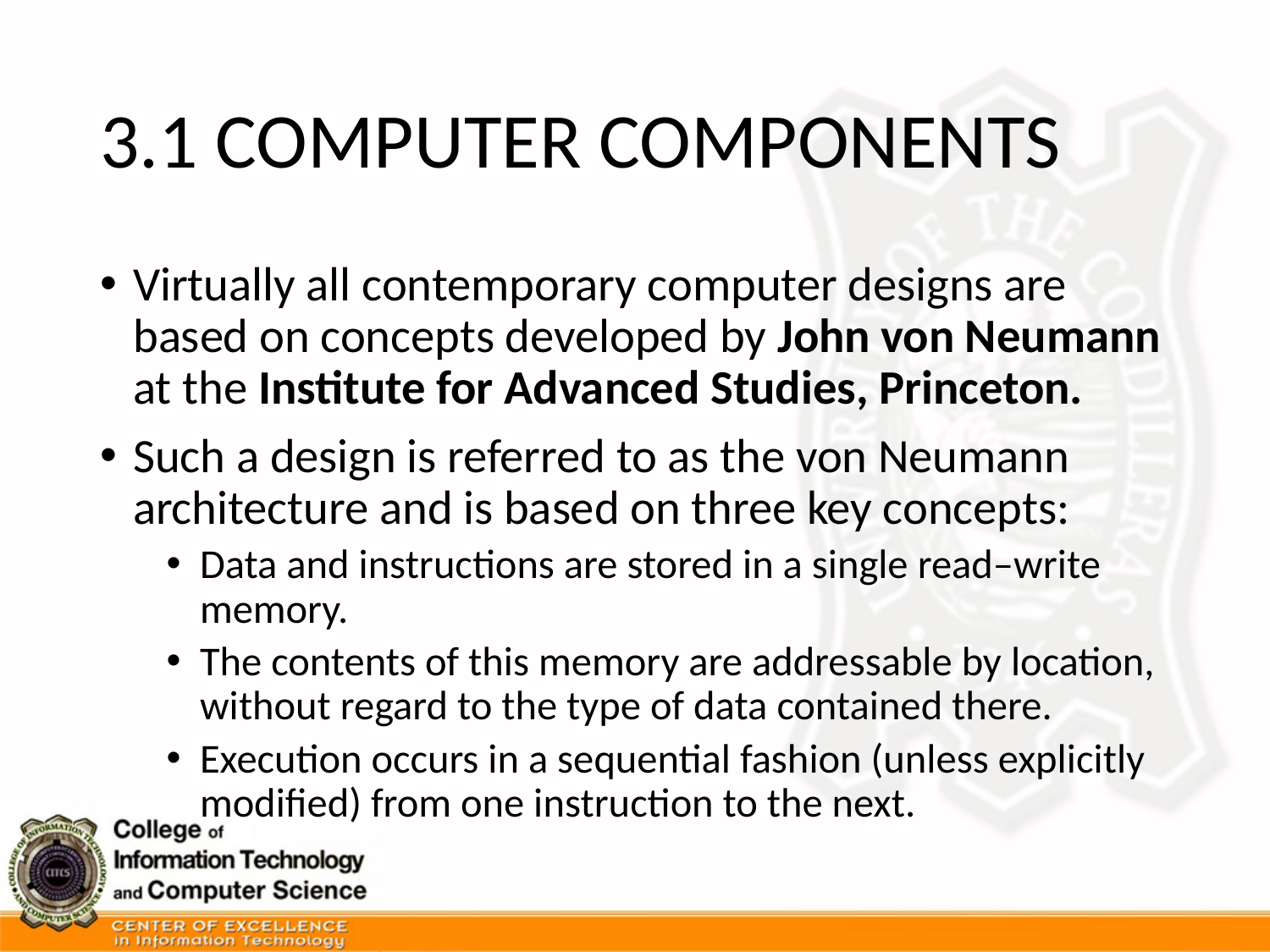

# 3.1 COMPUTER COMPONENTS
Virtually all contemporary computer designs are based on concepts developed by John von Neumann at the Institute for Advanced Studies, Princeton.
Such a design is referred to as the von Neumann architecture and is based on three key concepts:
Data and instructions are stored in a single read–write memory.
The contents of this memory are addressable by location, without regard to the type of data contained there.
Execution occurs in a sequential fashion (unless explicitly modified) from one instruction to the next.